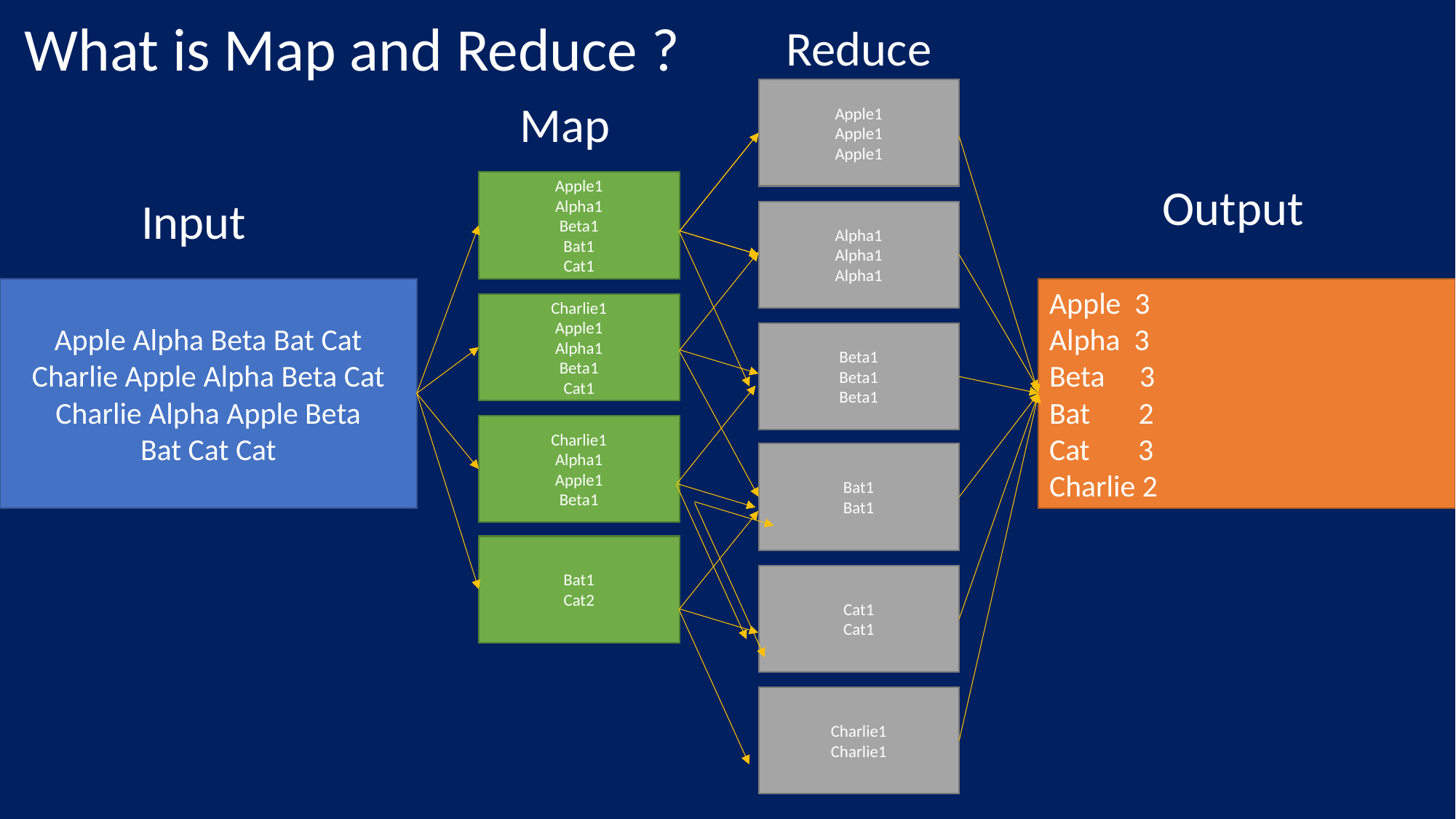

Reduce
# What is Map and Reduce ?
Apple1
Apple1
Apple1
Map
Output
Apple1
Alpha1
Beta1
Bat1
Cat1
Input
Alpha1
Alpha1
Alpha1
Apple Alpha Beta Bat Cat Charlie Apple Alpha Beta Cat Charlie Alpha Apple Beta
Bat Cat Cat
Apple  3
Alpha  3
Beta     3
Bat       2
Cat       3
Charlie 2
Charlie1
Apple1
Alpha1
Beta1
Cat1
Beta1
Beta1
Beta1
Beta1
Beta1
Beta1
Charlie1
Alpha1
Apple1
Beta1
Bat1
Bat1
Bat1
Cat2
Cat1
Cat1
Charlie1
Charlie1